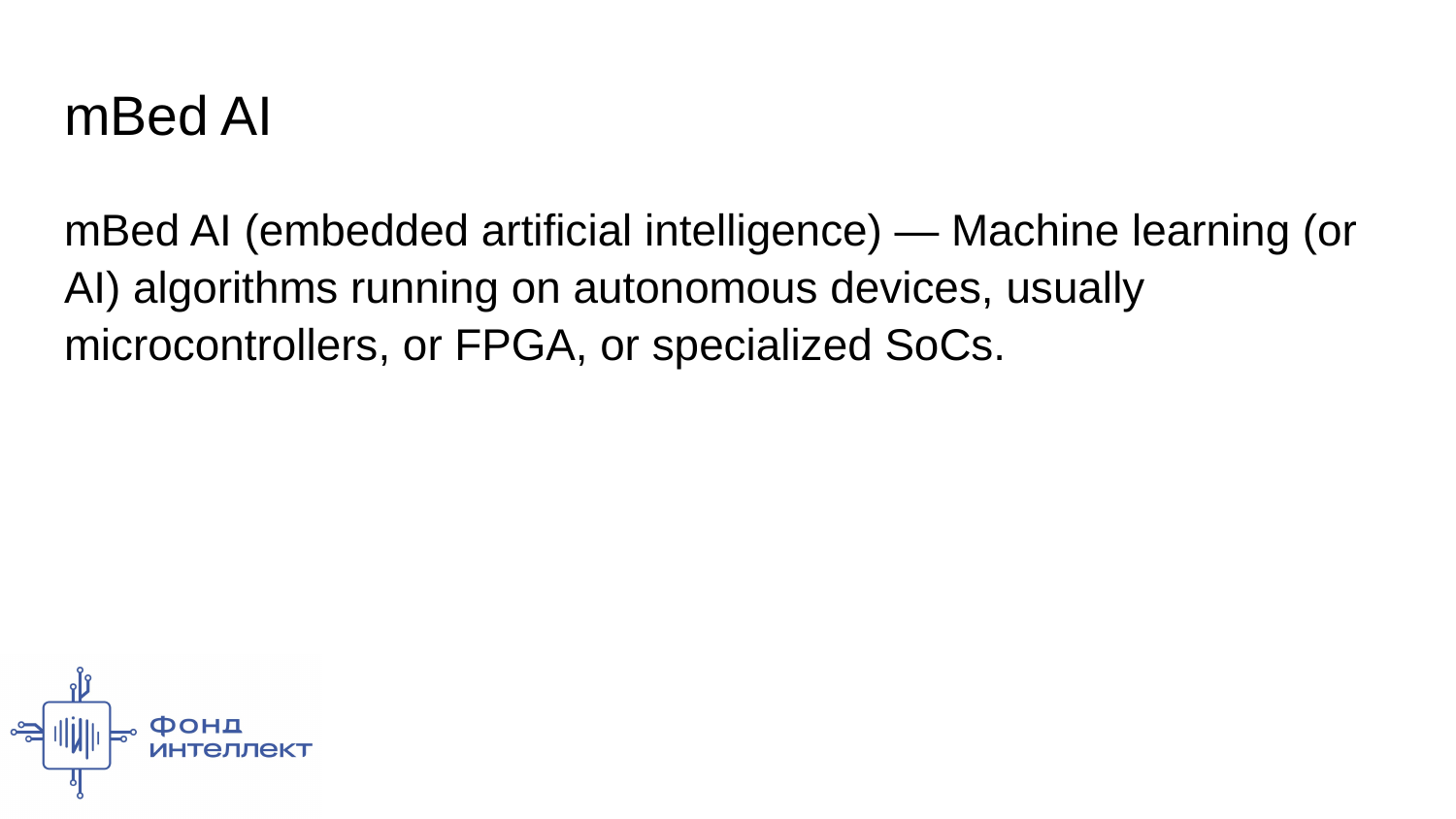

# mBed AI
mBed AI (embedded artificial intelligence) — Machine learning (or AI) algorithms running on autonomous devices, usually microcontrollers, or FPGA, or specialized SoCs.